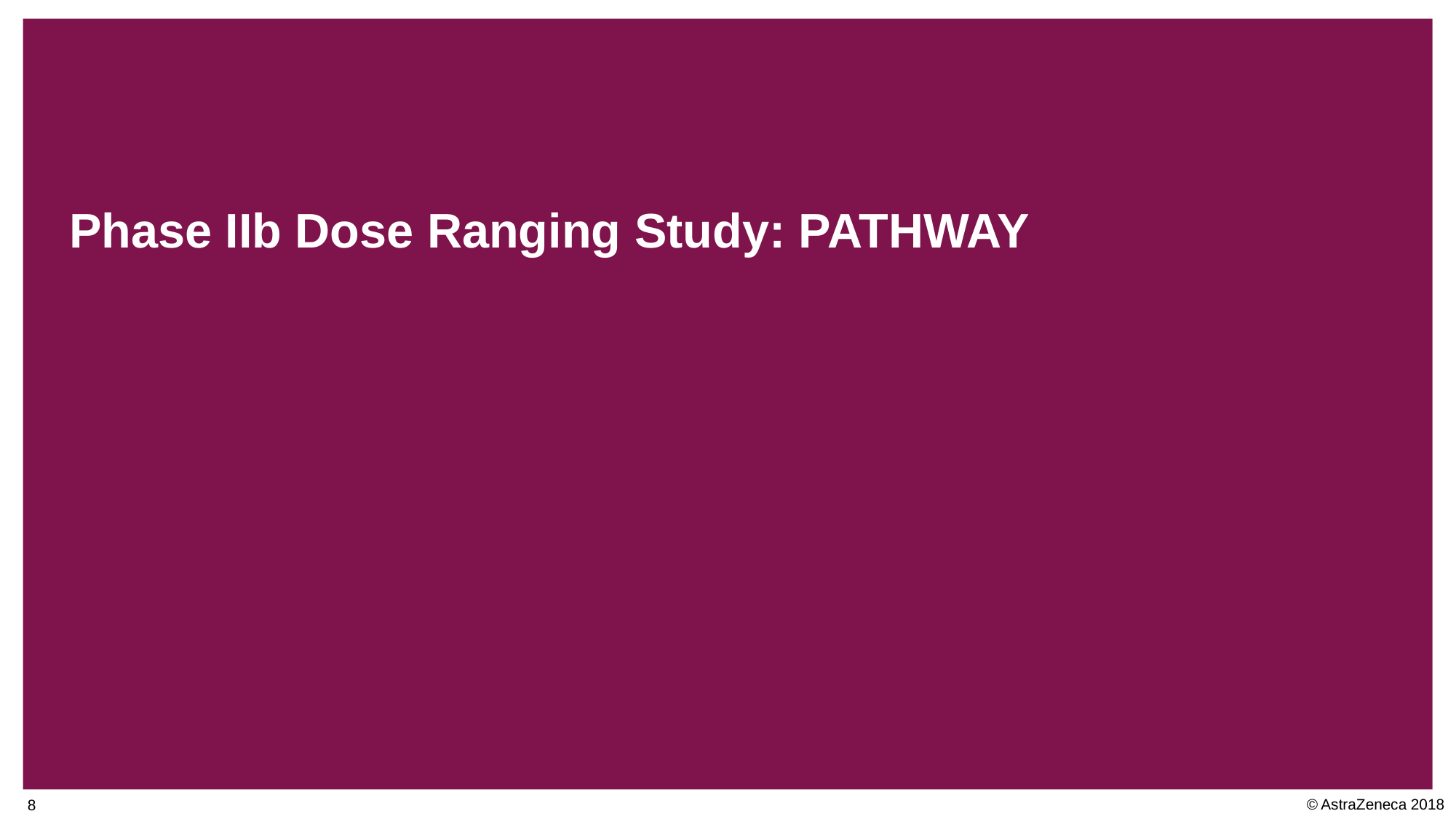

# Phase IIb Dose Ranging Study: PATHWAY
8